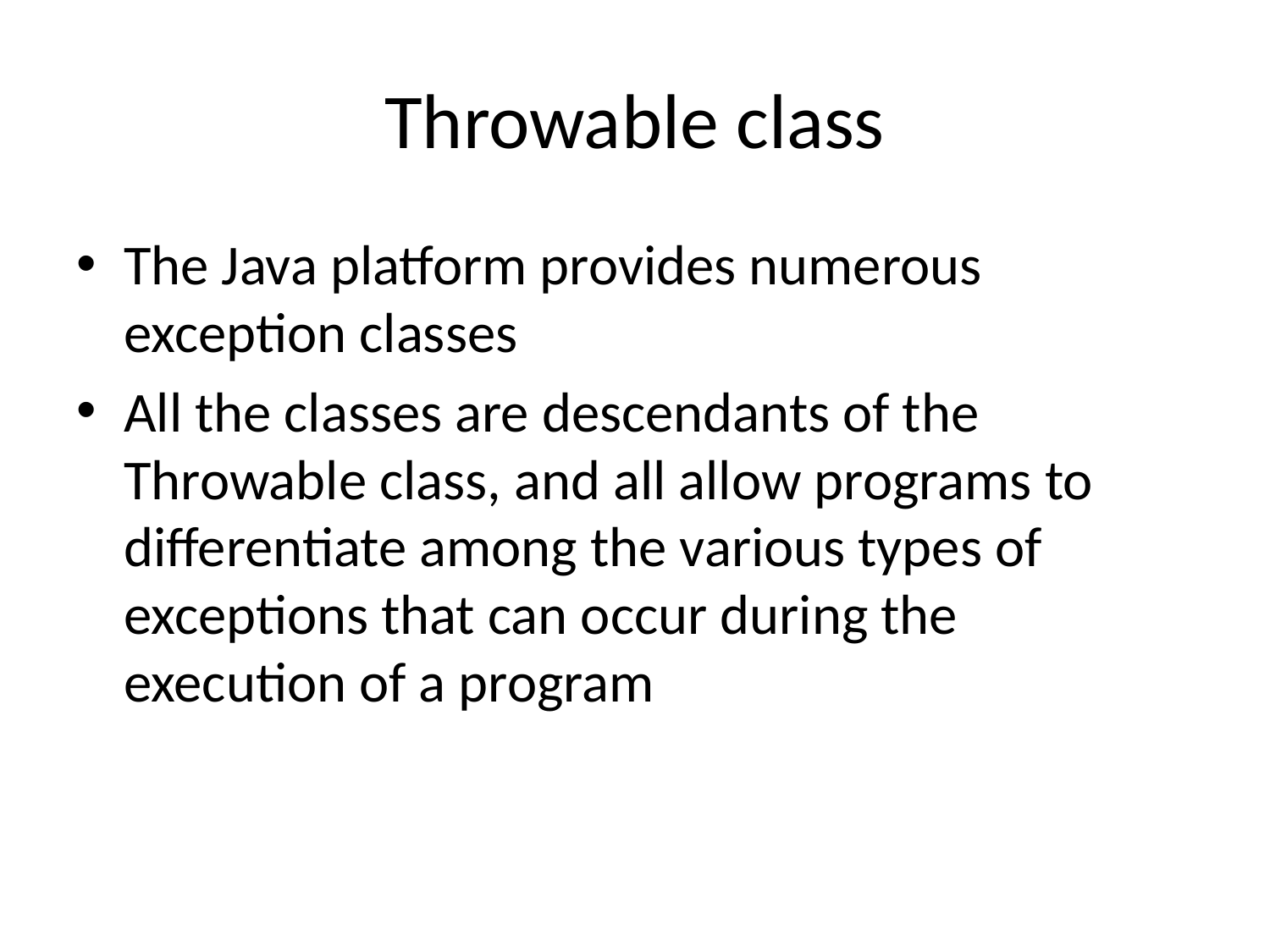

# Throwable class
The Java platform provides numerous exception classes
All the classes are descendants of the Throwable class, and all allow programs to differentiate among the various types of exceptions that can occur during the execution of a program